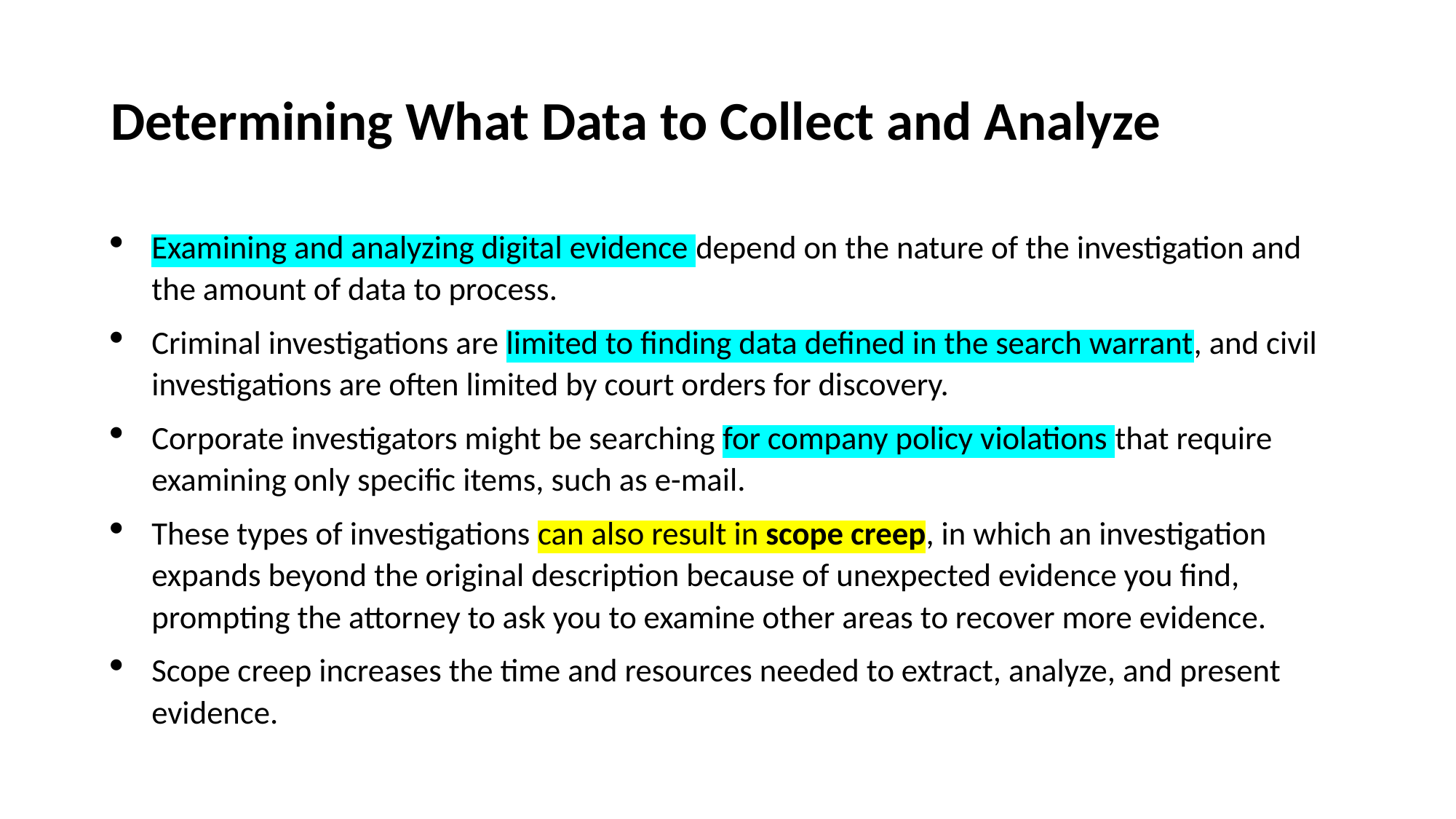

# Determining What Data to Collect and Analyze
Examining and analyzing digital evidence depend on the nature of the investigation and the amount of data to process.
Criminal investigations are limited to finding data defined in the search warrant, and civil investigations are often limited by court orders for discovery.
Corporate investigators might be searching for company policy violations that require examining only specific items, such as e-mail.
These types of investigations can also result in scope creep, in which an investigation expands beyond the original description because of unexpected evidence you find, prompting the attorney to ask you to examine other areas to recover more evidence.
Scope creep increases the time and resources needed to extract, analyze, and present evidence.